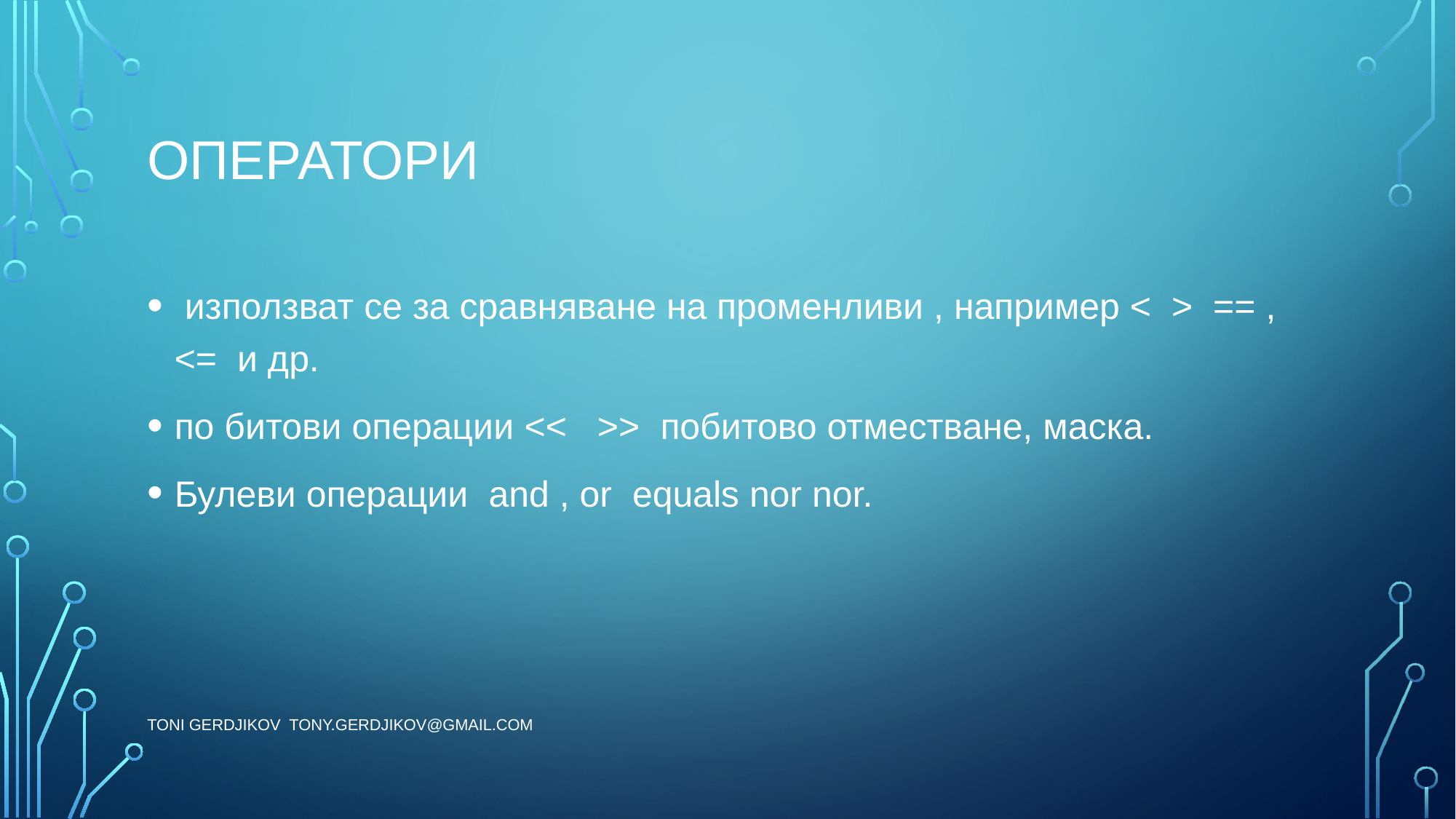

# Оператори
 използват се за сравняване на променливи , например <  >  == , <=  и др.
по битови операции <<   >>  побитово отместване, маска.
Булеви операции  and , or  equals nor nor.

Toni Gerdjikov  tony.gerdjikov@gmail.com